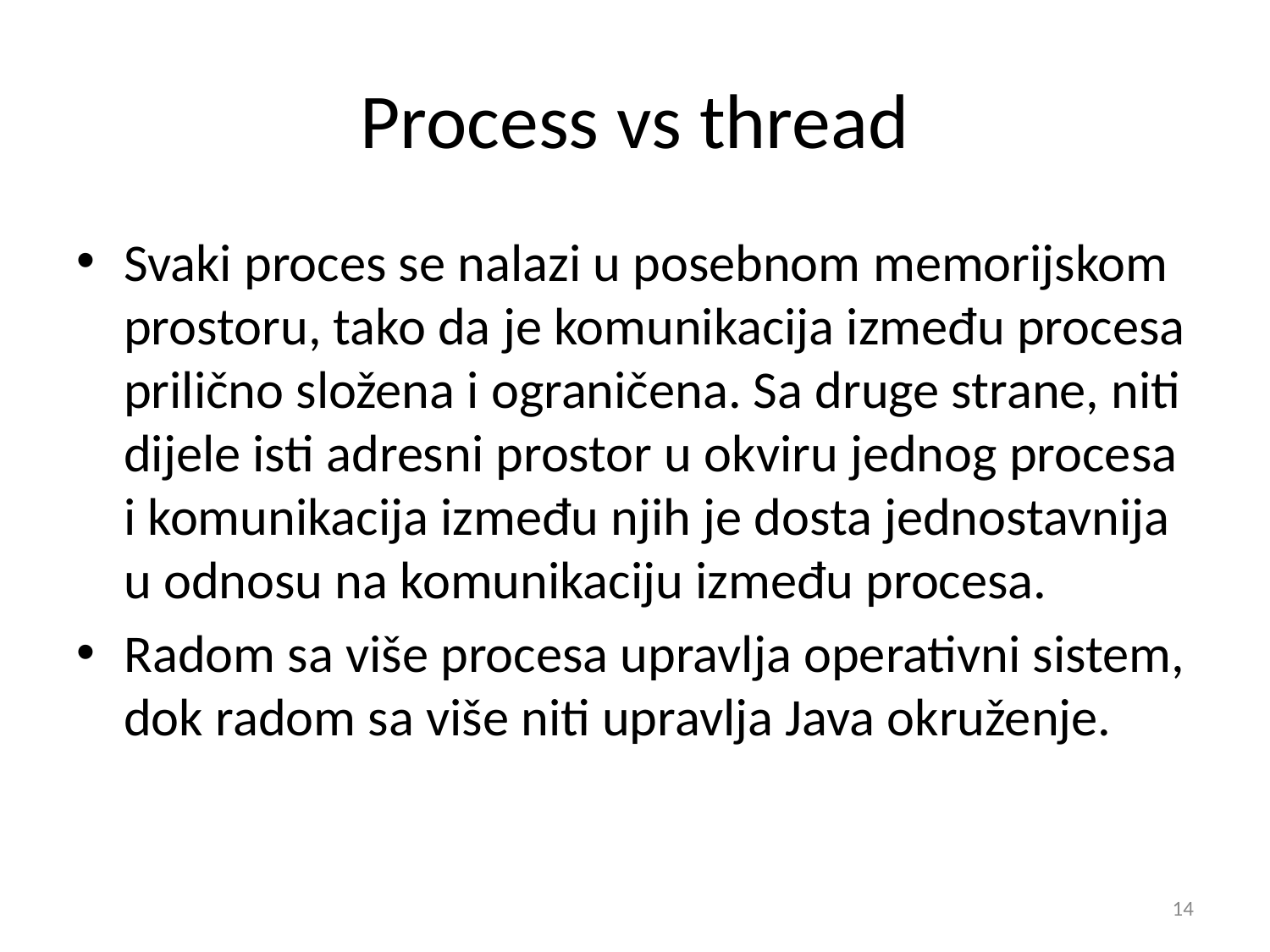

# Process vs thread
Svaki proces se nalazi u posebnom memorijskom prostoru, tako da je komunikacija između procesa prilično složena i ograničena. Sa druge strane, niti dijele isti adresni prostor u okviru jednog procesa i komunikacija između njih je dosta jednostavnija u odnosu na komunikaciju između procesa.
Radom sa više procesa upravlja operativni sistem, dok radom sa više niti upravlja Java okruženje.
14